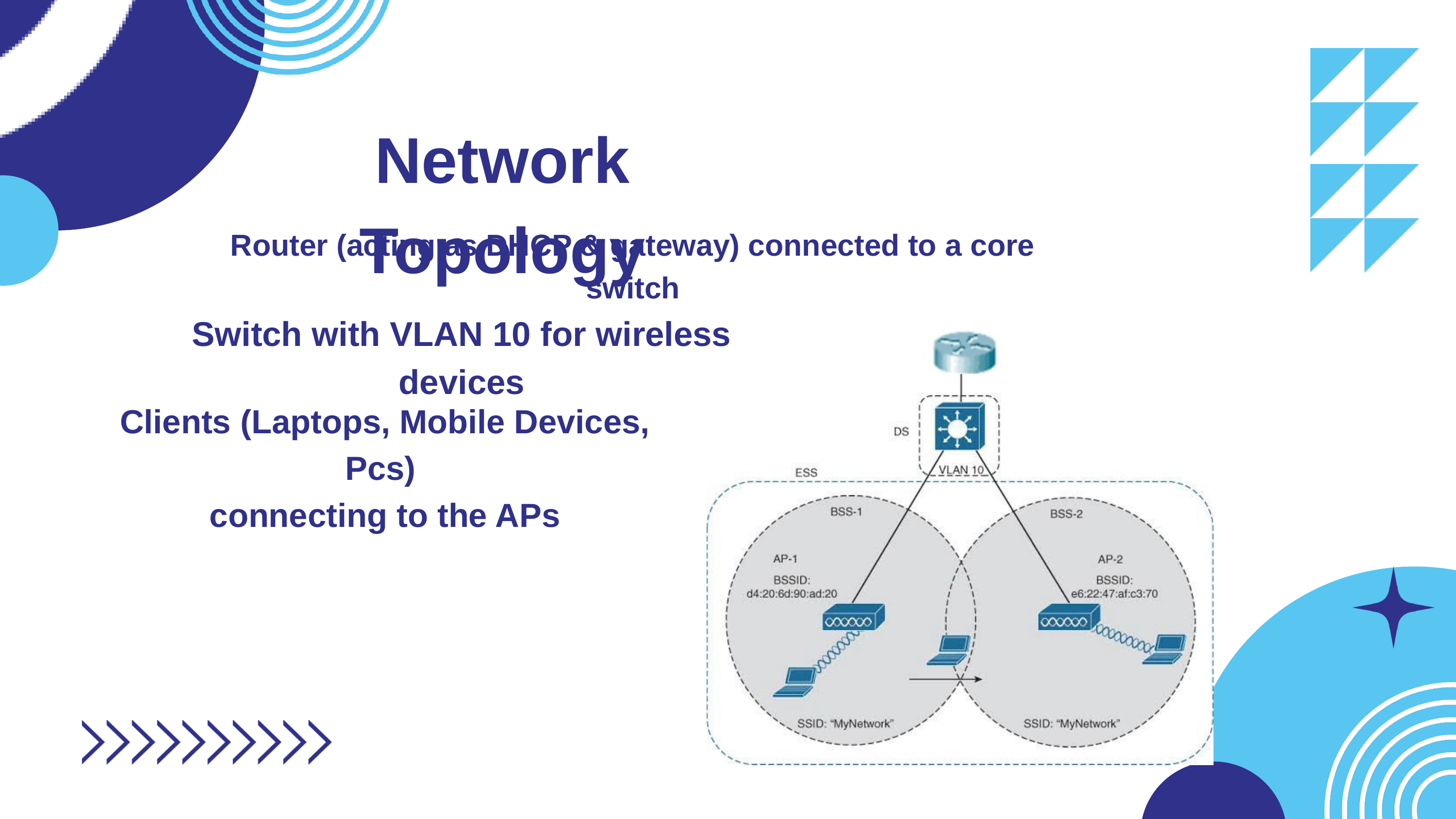

Network Topology

Router (acting as DHCP & gateway) connected to a core switch

Switch with VLAN 10 for wireless devices
Clients (Laptops, Mobile Devices, Pcs)
connecting to the APs